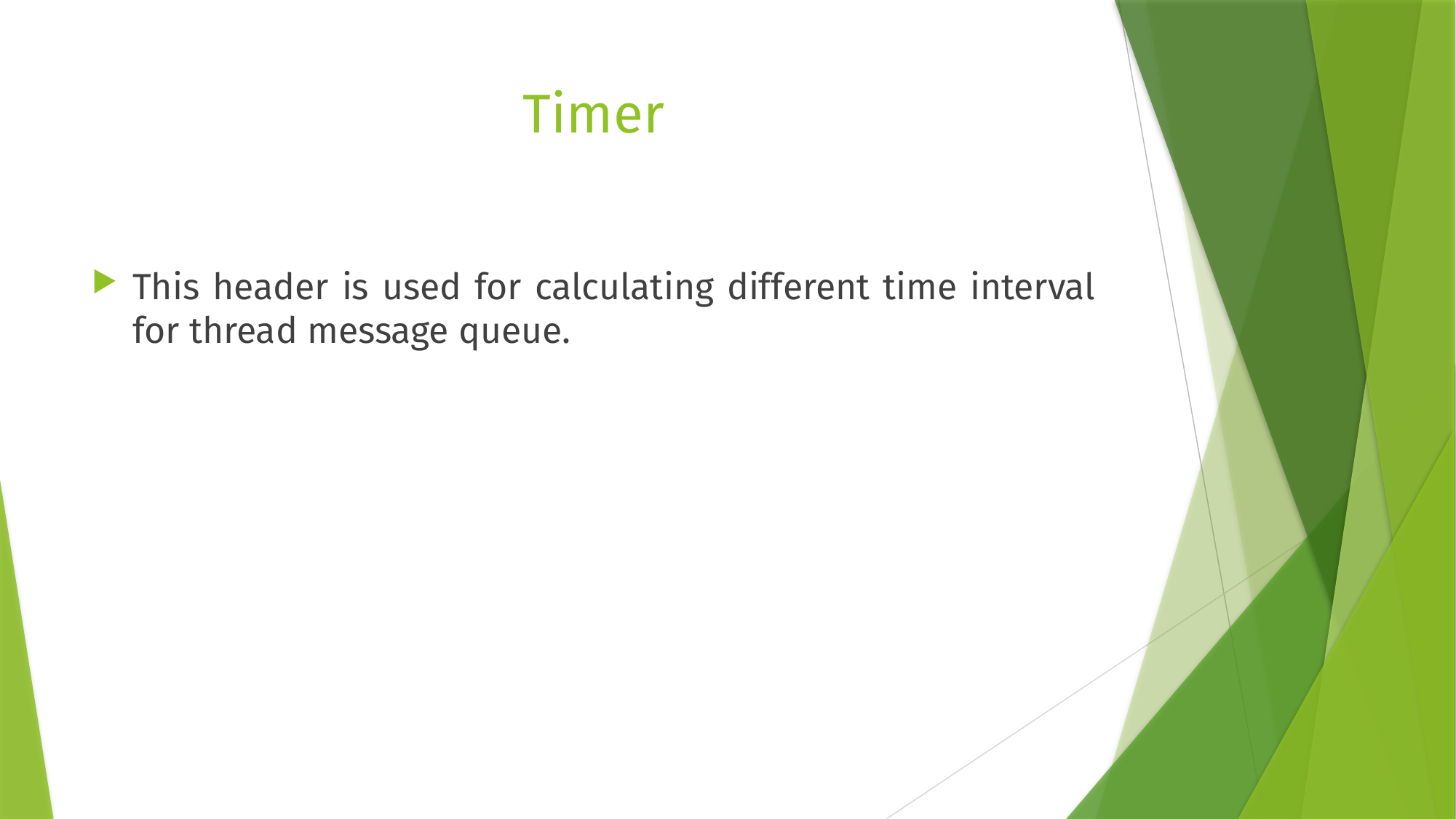

# Timer
This header is used for calculating different time interval for thread message queue.